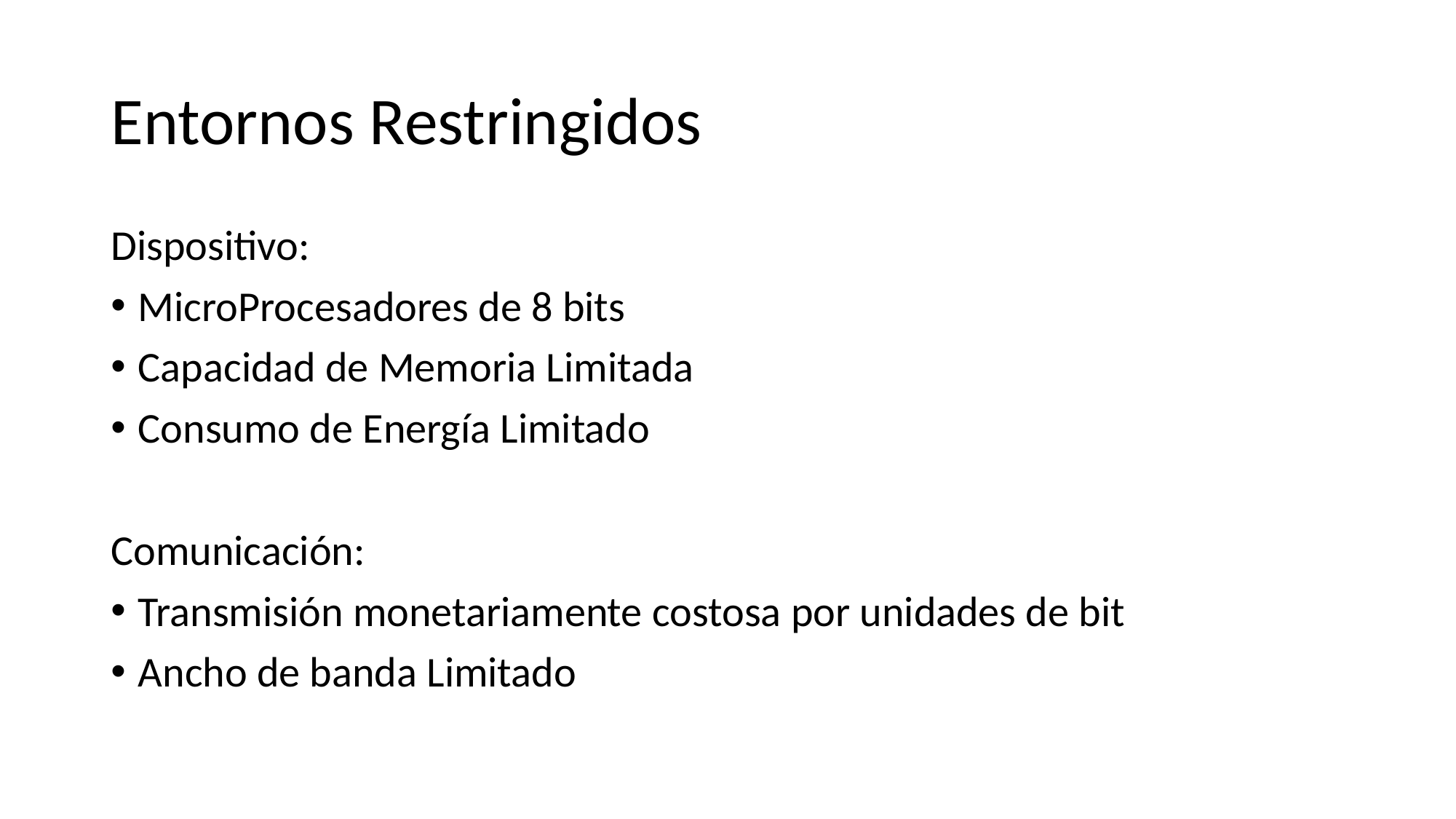

# Entornos Restringidos
Dispositivo:
MicroProcesadores de 8 bits
Capacidad de Memoria Limitada
Consumo de Energía Limitado

Comunicación:
Transmisión monetariamente costosa por unidades de bit
Ancho de banda Limitado